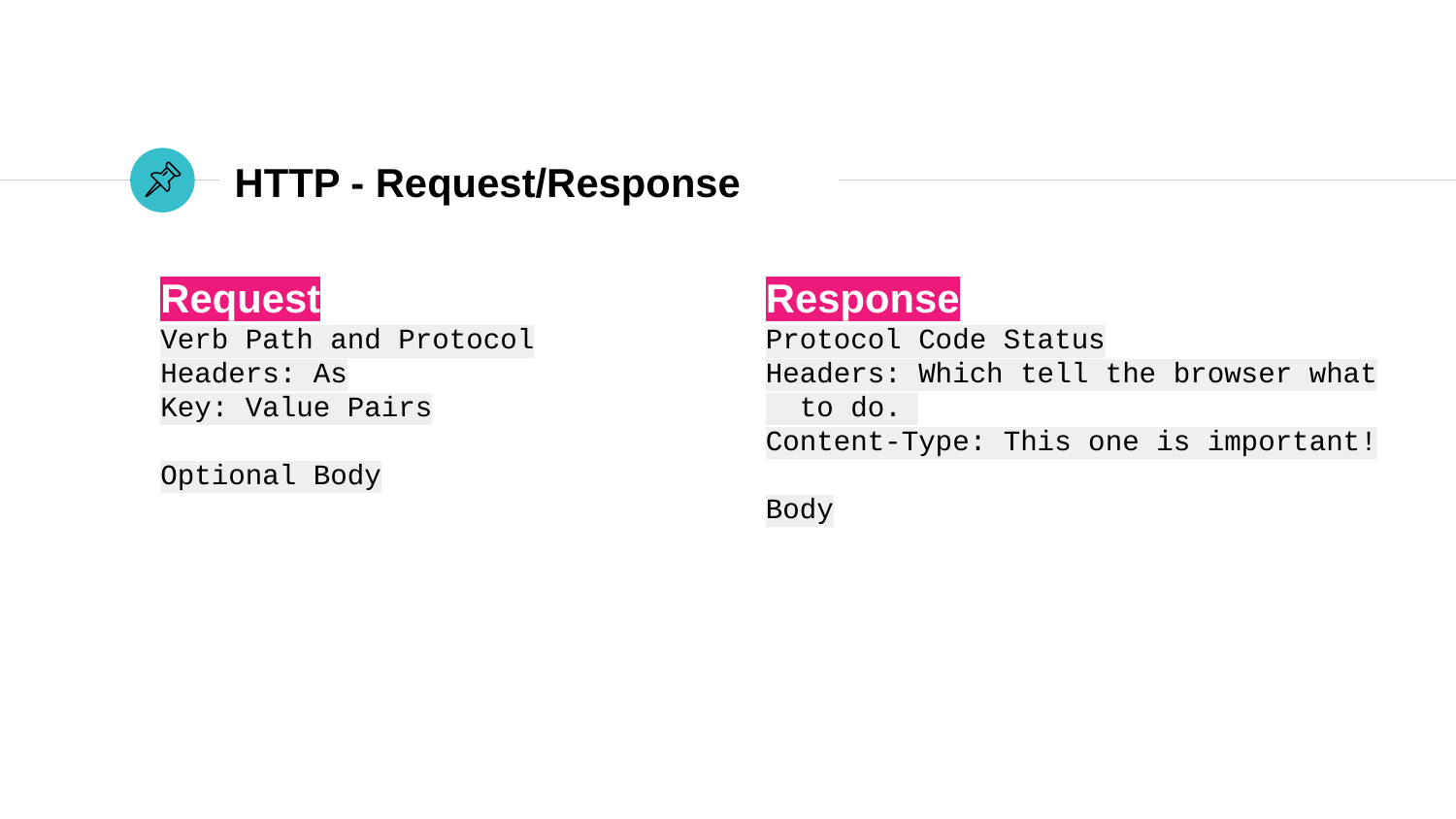

# HTTP - Request/Response

Request
Verb Path and Protocol
Headers: As
Key: Value Pairs

Optional Body
Response
Protocol Code Status
Headers: Which tell the browser what
  to do.
Content-Type: This one is important!

Body